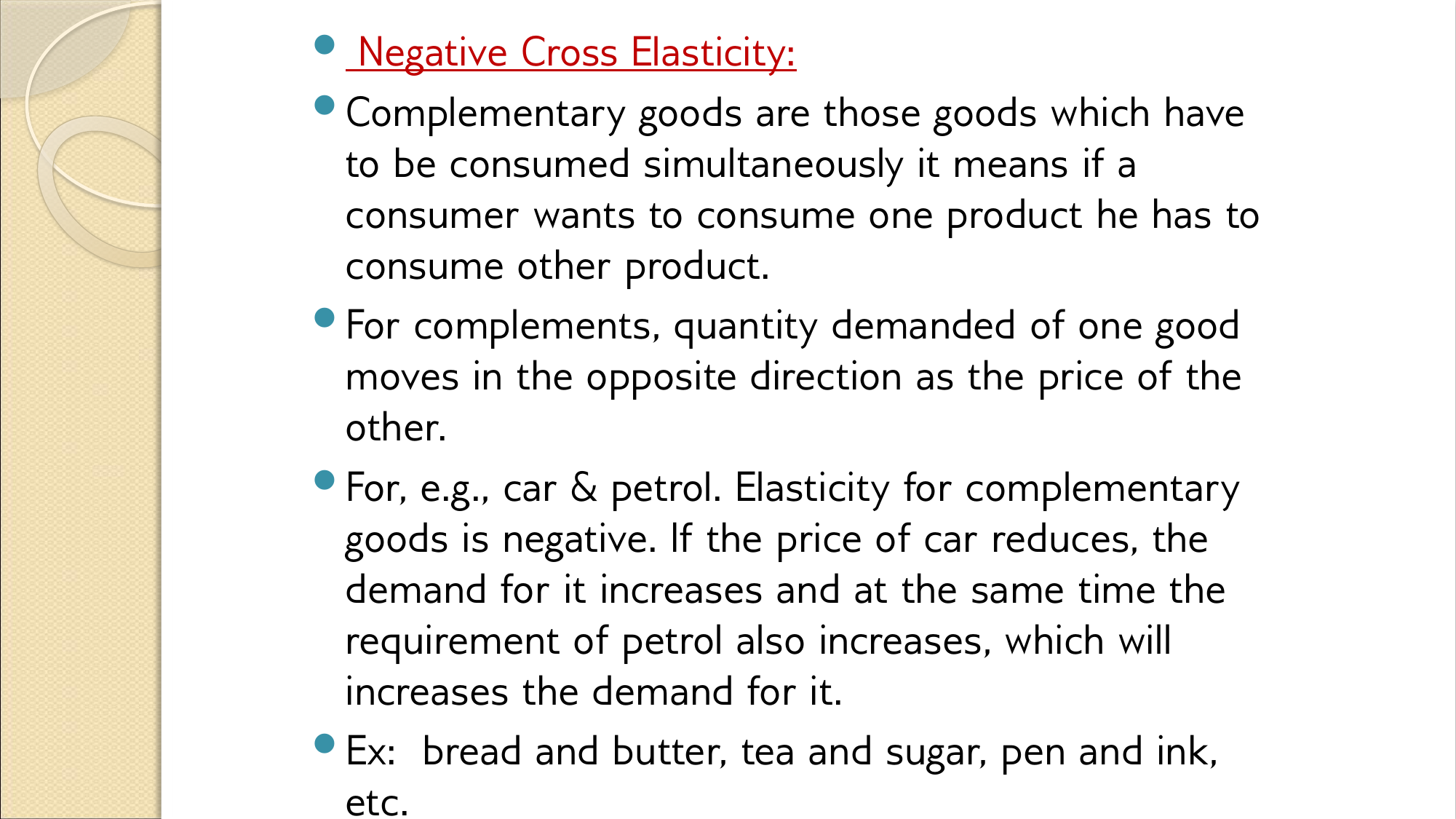

Negative Cross Elasticity:
Complementary goods are those goods which have to be consumed simultaneously it means if a consumer wants to consume one product he has to consume other product.
For complements, quantity demanded of one good moves in the opposite direction as the price of the other.
For, e.g., car & petrol. Elasticity for complementary goods is negative. If the price of car reduces, the demand for it increases and at the same time the requirement of petrol also increases, which will increases the demand for it.
Ex:  bread and butter, tea and sugar, pen and ink, etc.